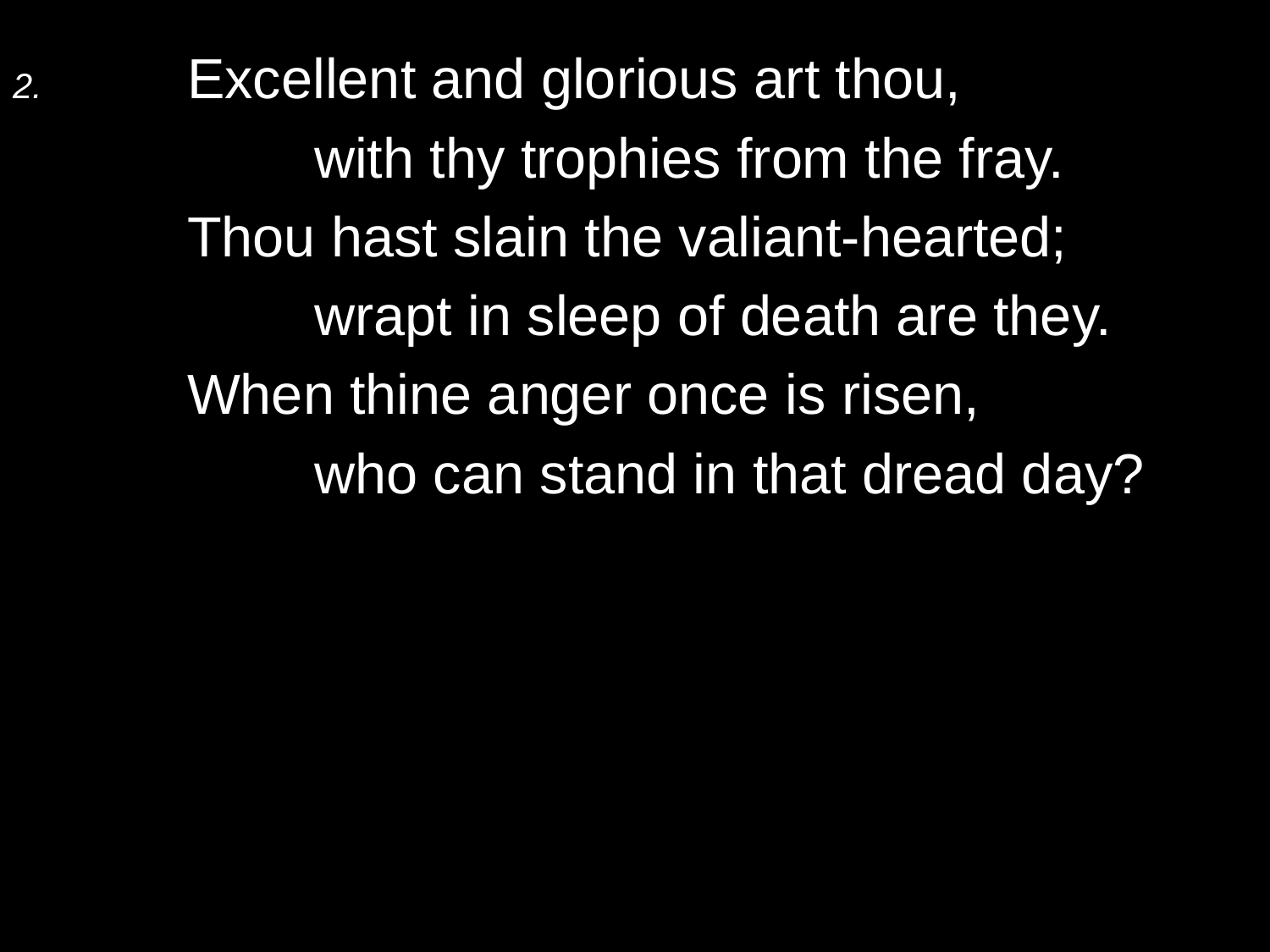

2.	Excellent and glorious art thou,
		with thy trophies from the fray.
	Thou hast slain the valiant-hearted;
		wrapt in sleep of death are they.
	When thine anger once is risen,
		who can stand in that dread day?